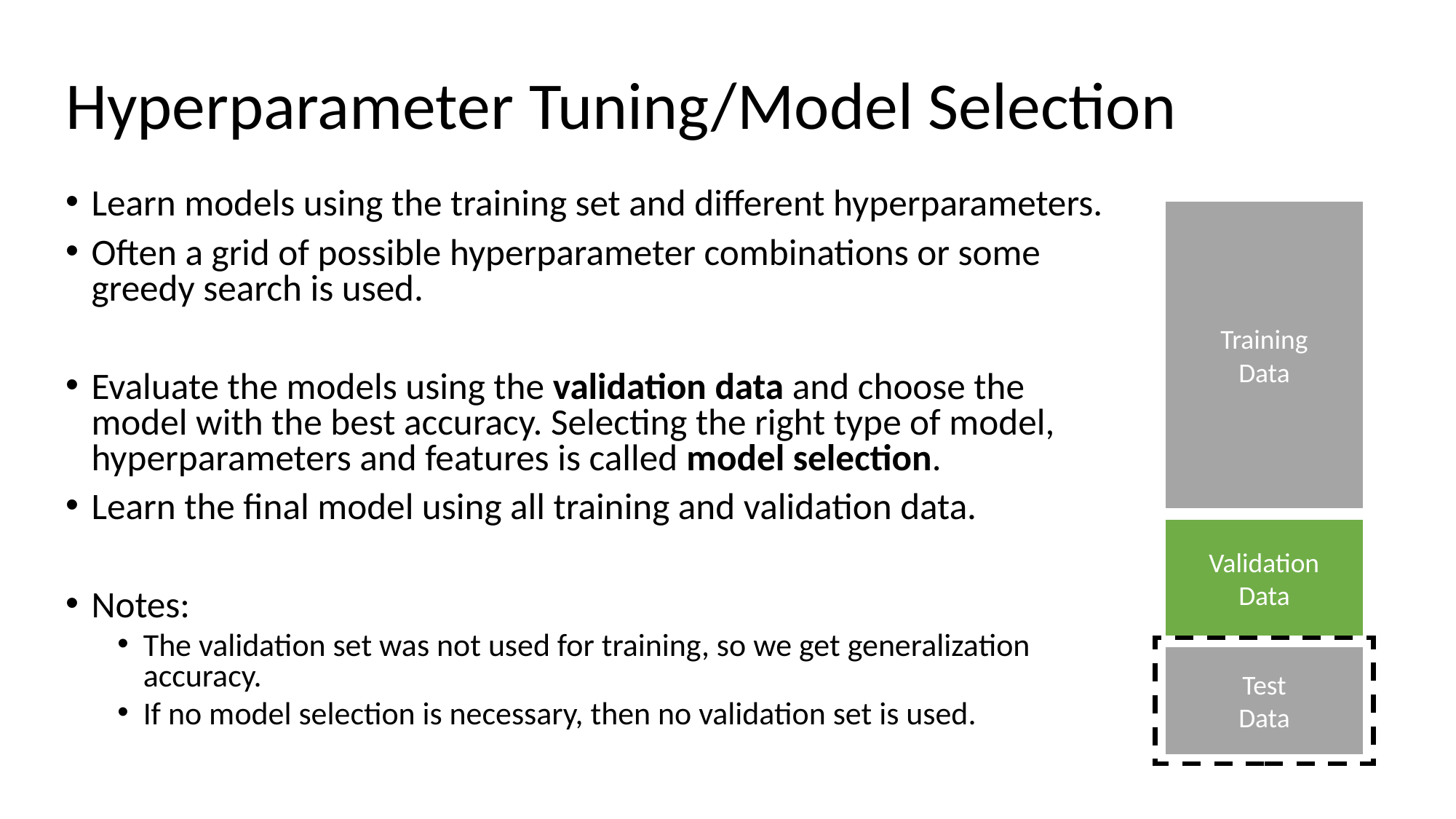

# Hyperparameter Tuning/Model Selection
Learn models using the training set and different hyperparameters.
Often a grid of possible hyperparameter combinations or some greedy search is used.

Evaluate the models using the validation data and choose the model with the best accuracy. Selecting the right type of model, hyperparameters and features is called model selection.
Learn the final model using all training and validation data.

Notes:
The validation set was not used for training, so we get generalization accuracy.
If no model selection is necessary, then no validation set is used.
Training
Data
Validation
Data

Test
Data